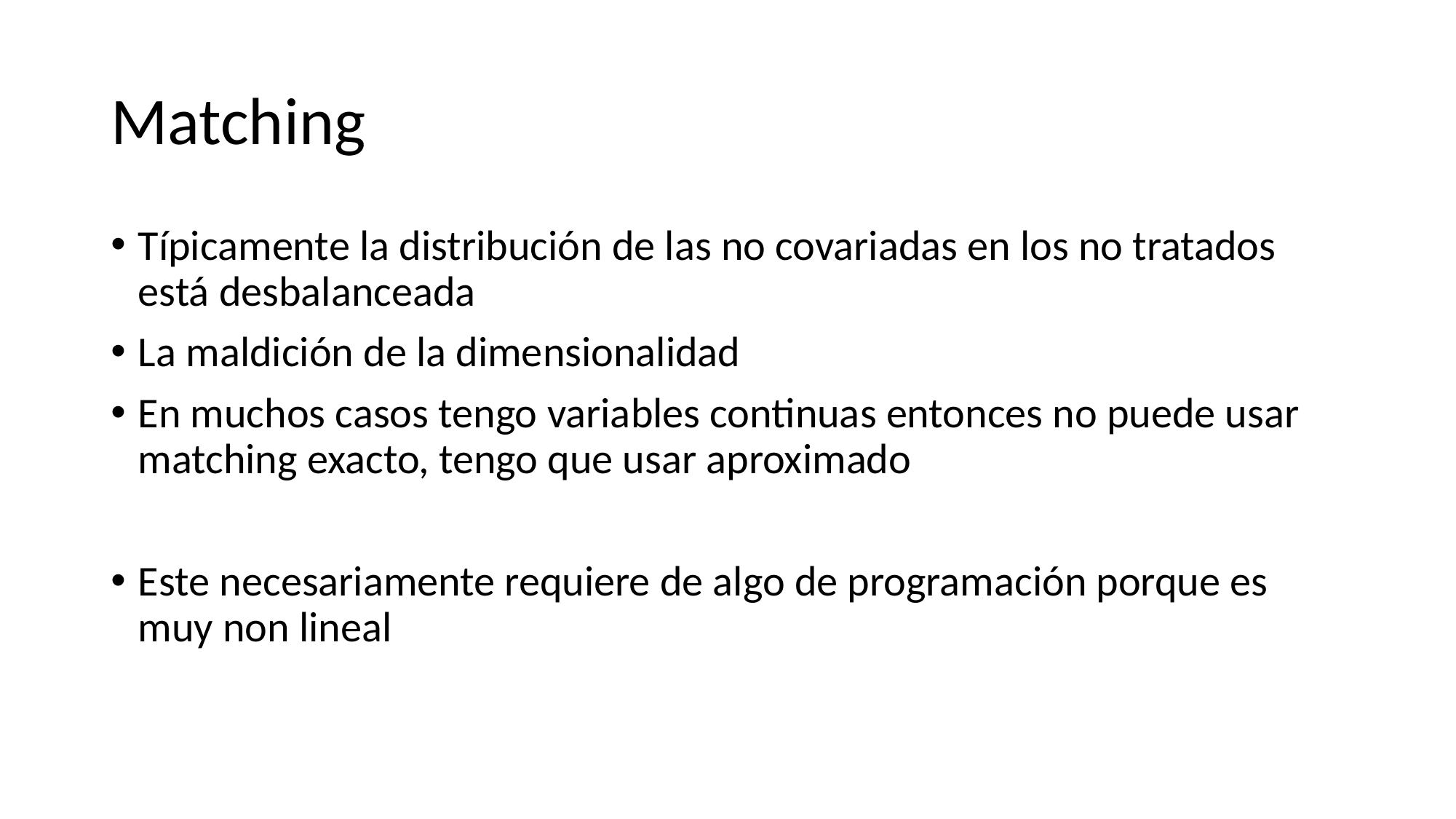

# Matching
Típicamente la distribución de las no covariadas en los no tratados está desbalanceada
La maldición de la dimensionalidad
En muchos casos tengo variables continuas entonces no puede usar matching exacto, tengo que usar aproximado

Este necesariamente requiere de algo de programación porque es muy non lineal